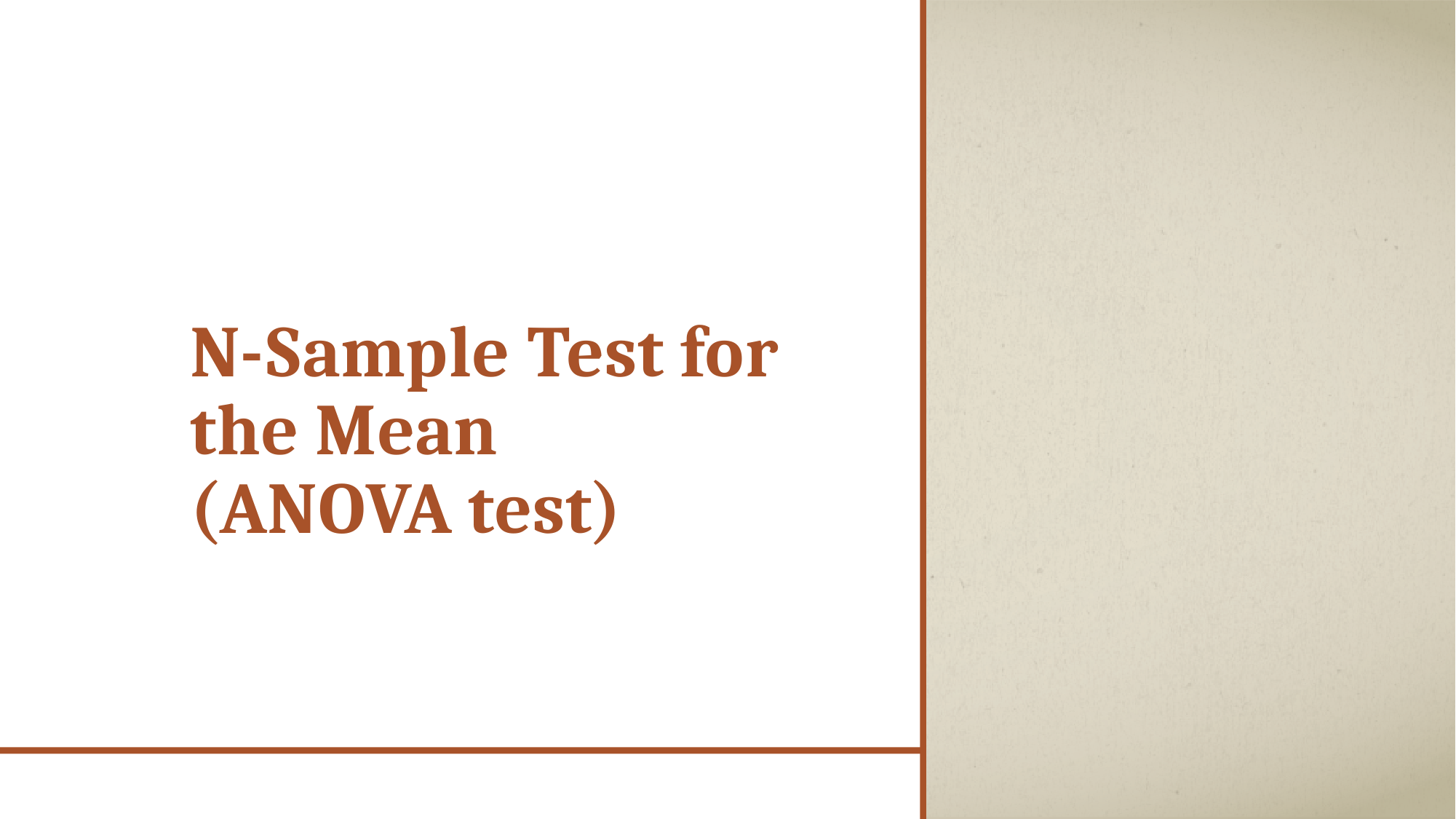

# N-Sample Test for the Mean (ANOVA test)